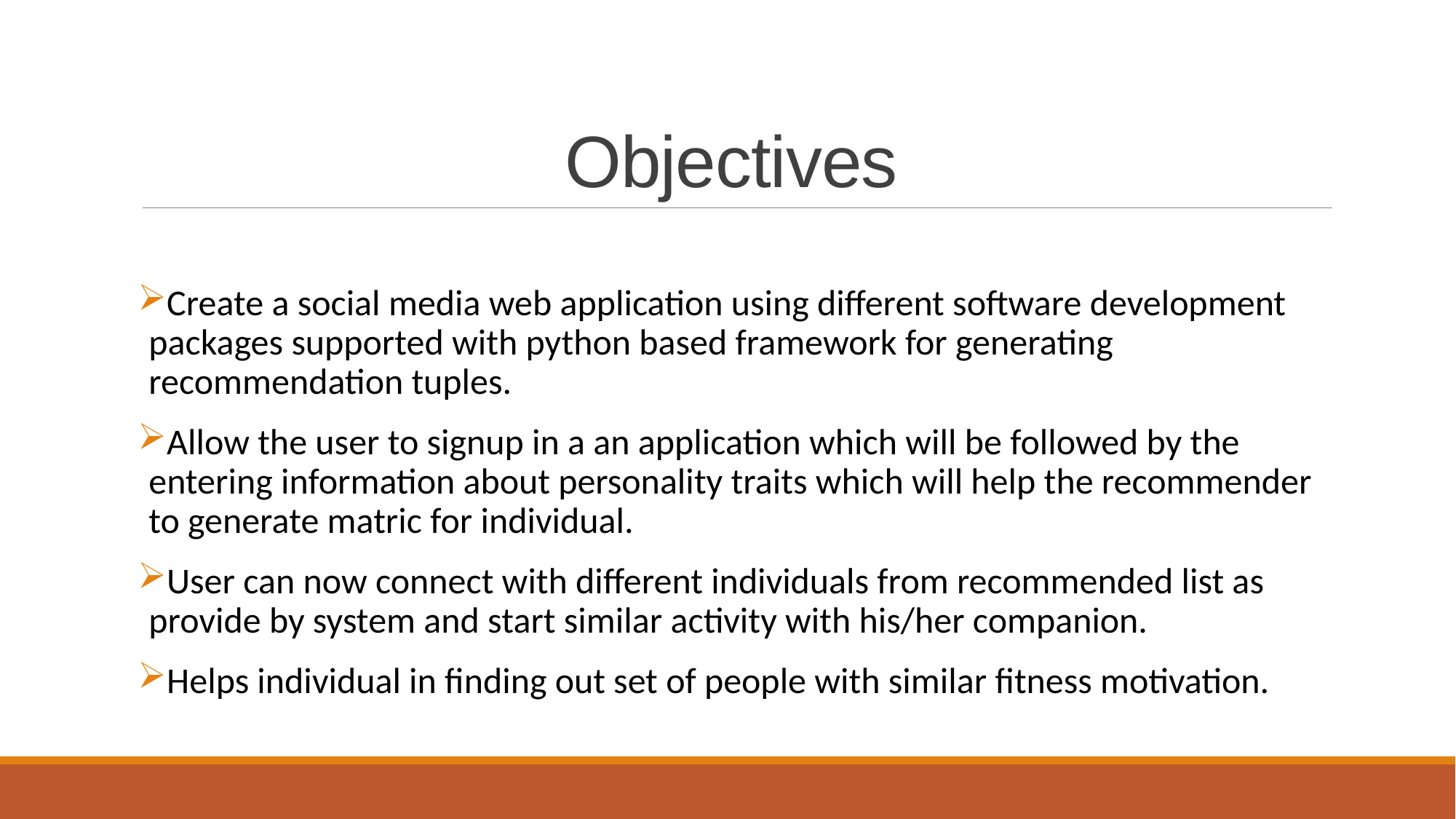

# Objectives
Create a social media web application using different software development packages supported with python based framework for generating recommendation tuples.
Allow the user to signup in a an application which will be followed by the entering information about personality traits which will help the recommender to generate matric for individual.
User can now connect with different individuals from recommended list as provide by system and start similar activity with his/her companion.
Helps individual in finding out set of people with similar fitness motivation.